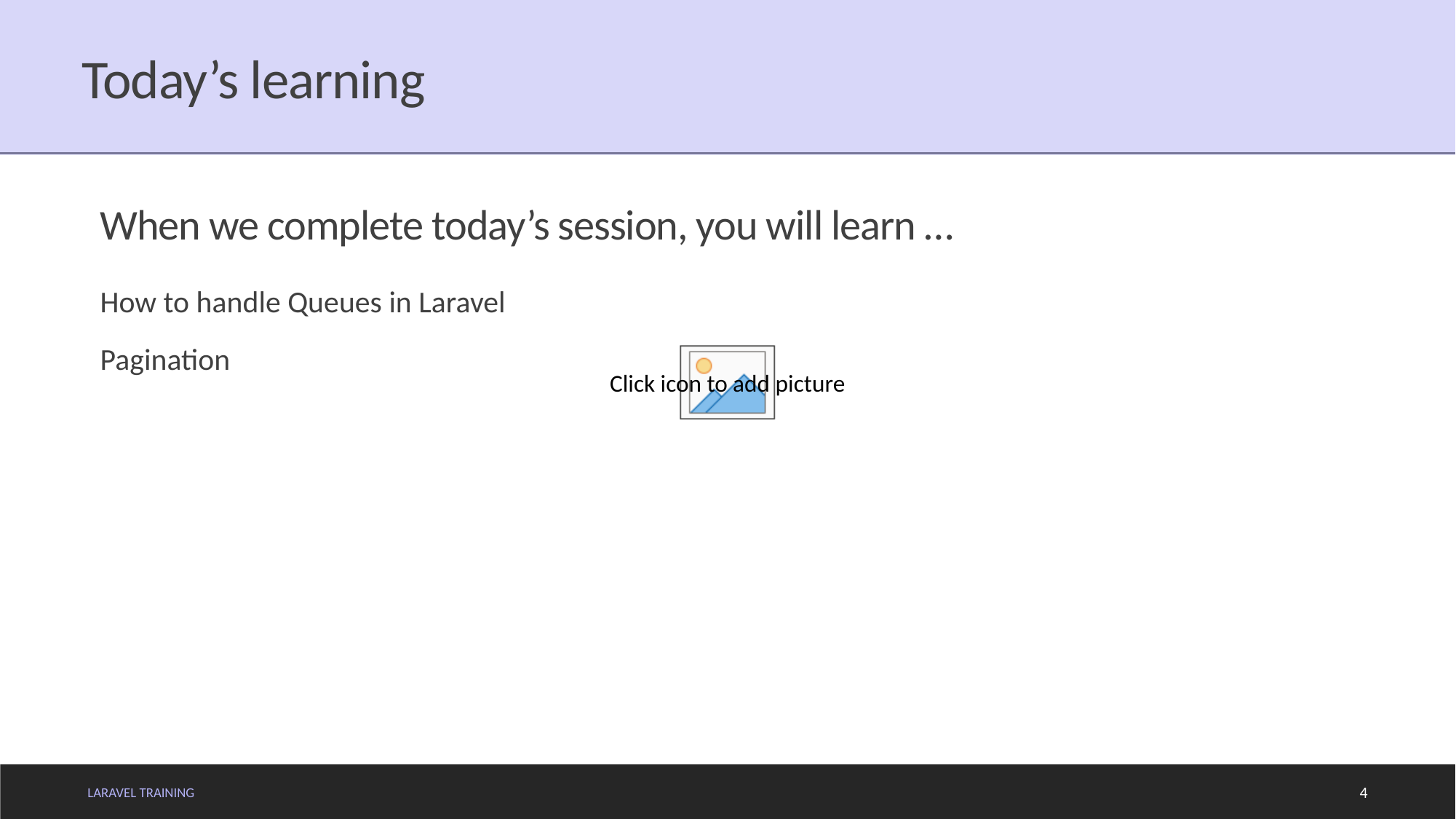

# Today’s learning
When we complete today’s session, you will learn …
How to handle Queues in Laravel
Pagination
LARAVEL TRAINING
4